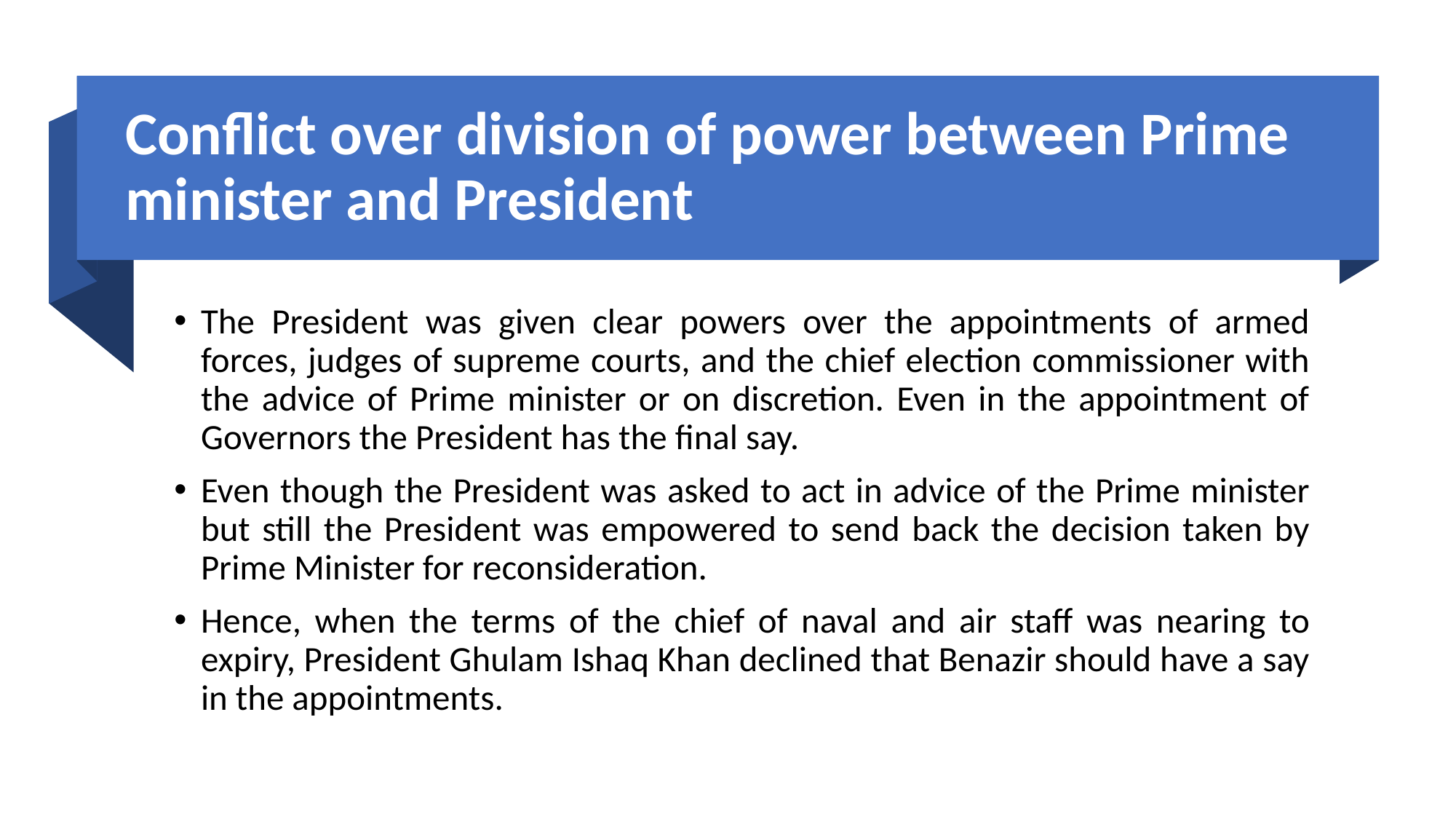

# Conflict over division of power between Prime minister and President

The President was given clear powers over the appointments of armed forces, judges of supreme courts, and the chief election commissioner with the advice of Prime minister or on discretion. Even in the appointment of Governors the President has the final say.
Even though the President was asked to act in advice of the Prime minister but still the President was empowered to send back the decision taken by Prime Minister for reconsideration.
Hence, when the terms of the chief of naval and air staff was nearing to expiry, President Ghulam Ishaq Khan declined that Benazir should have a say in the appointments.